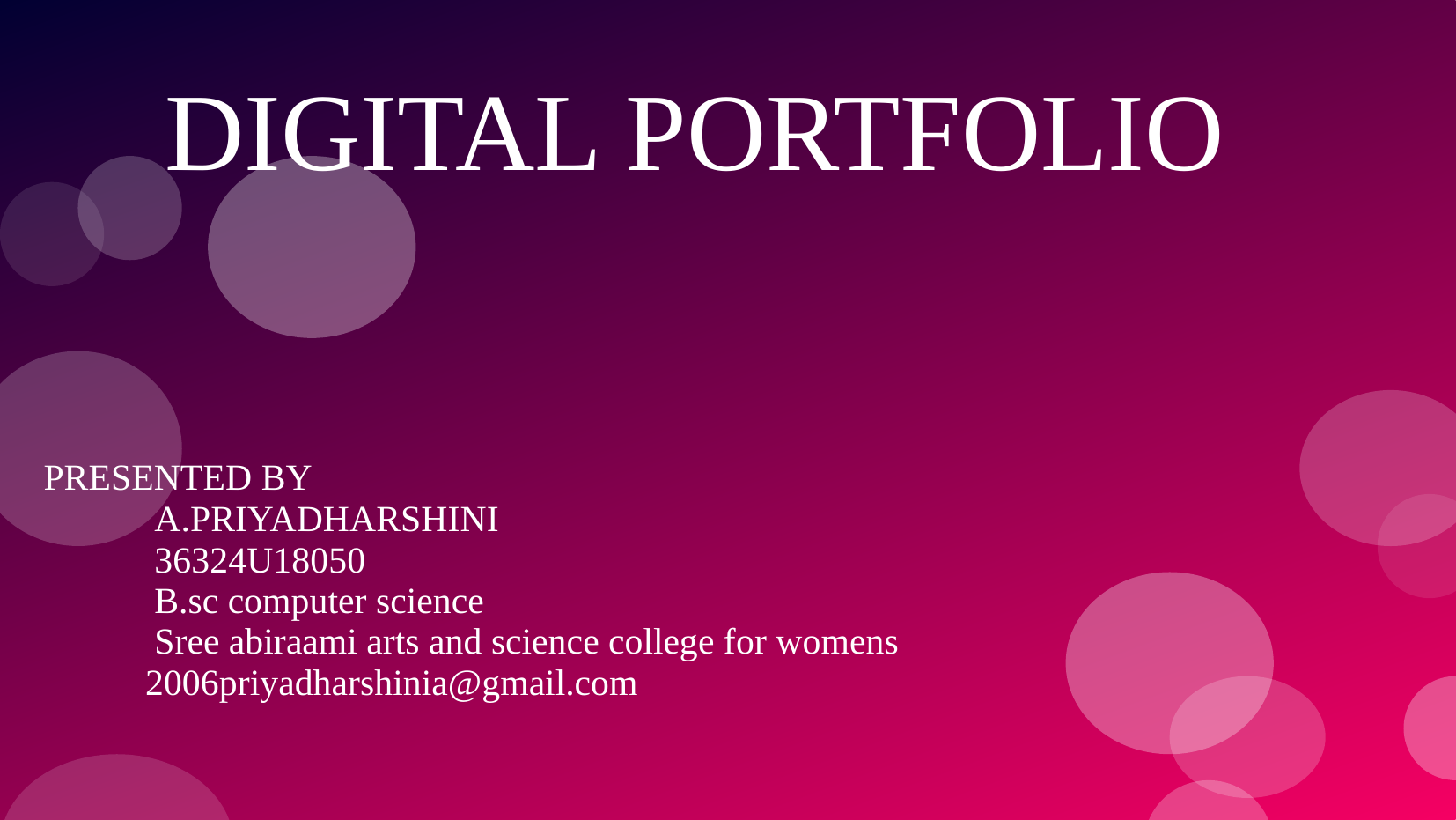

DIGITAL PORTFOLIO
PRESENTED BY
            A.PRIYADHARSHINI
            36324U18050
            B.sc computer science
            Sree abiraami arts and science college for womens
           2006priyadharshinia@gmail.com